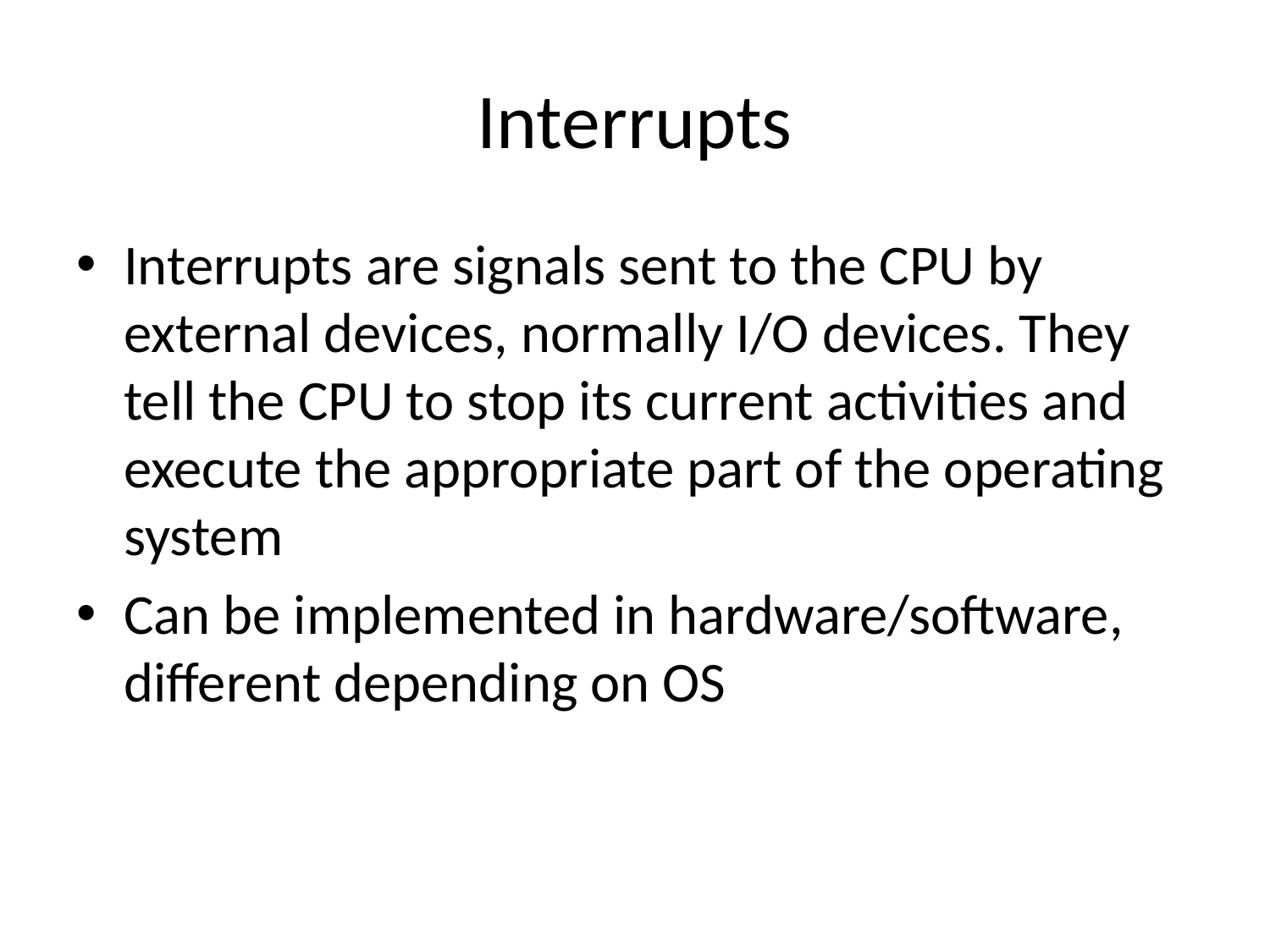

# Interrupts
Interrupts are signals sent to the CPU by external devices, normally I/O devices. They tell the CPU to stop its current activities and execute the appropriate part of the operating system
Can be implemented in hardware/software, different depending on OS